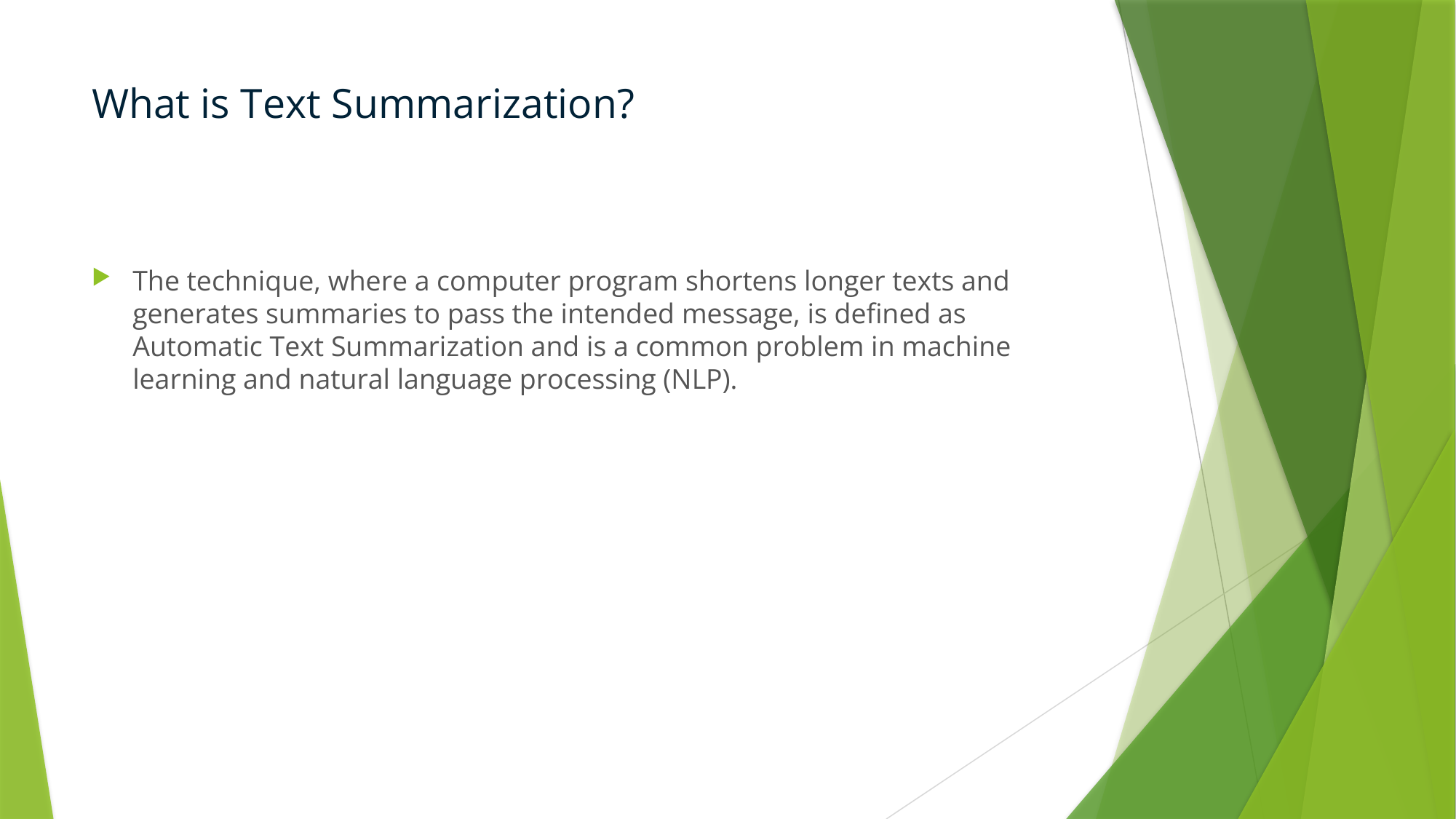

# What is Text Summarization?
The technique, where a computer program shortens longer texts and generates summaries to pass the intended message, is defined as Automatic Text Summarization and is a common problem in machine learning and natural language processing (NLP).